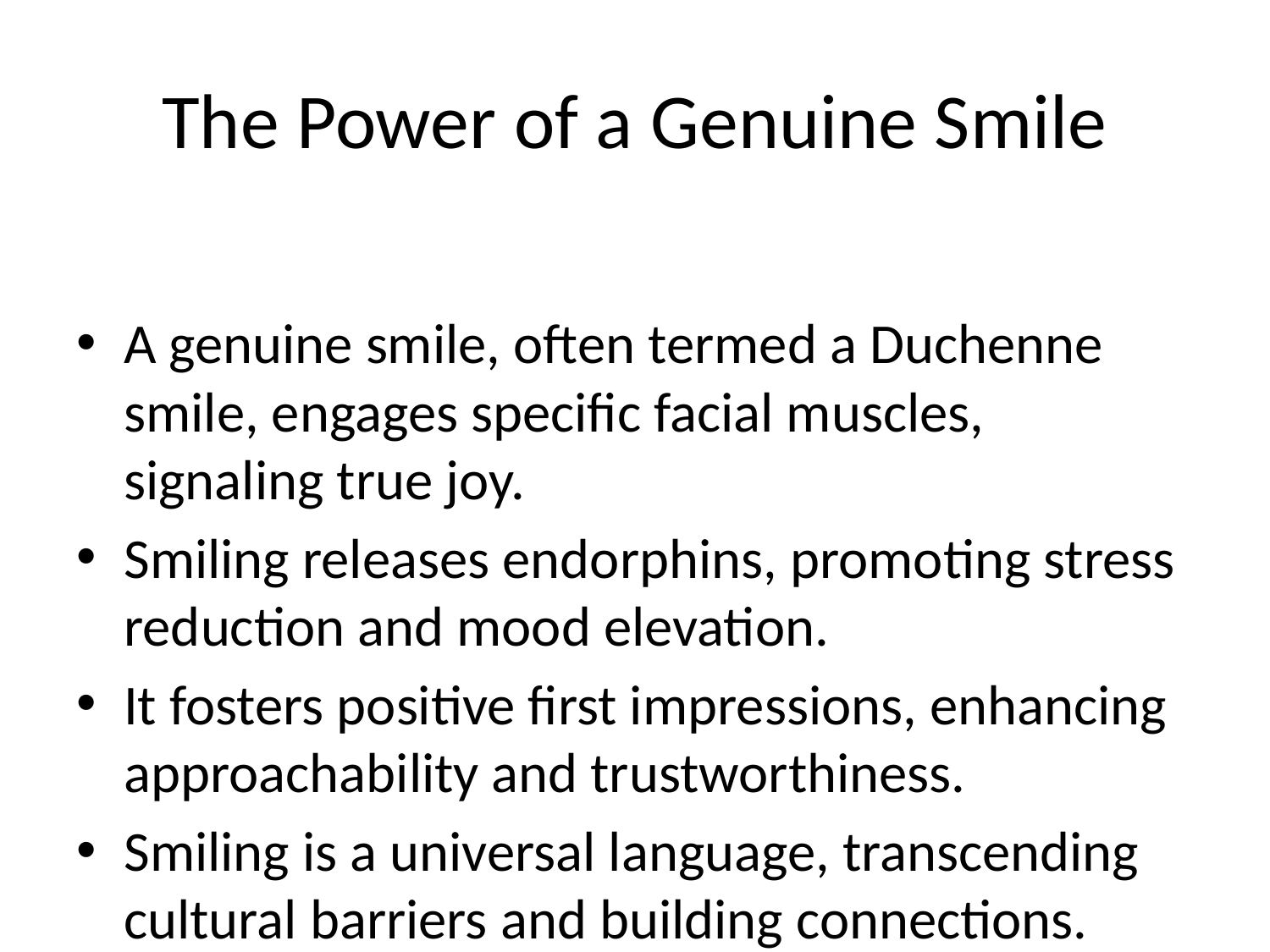

# The Power of a Genuine Smile

A genuine smile, often termed a Duchenne smile, engages specific facial muscles, signaling true joy.
Smiling releases endorphins, promoting stress reduction and mood elevation.
It fosters positive first impressions, enhancing approachability and trustworthiness.
Smiling is a universal language, transcending cultural barriers and building connections.
The psychological benefits extend to increased self-confidence and resilience.